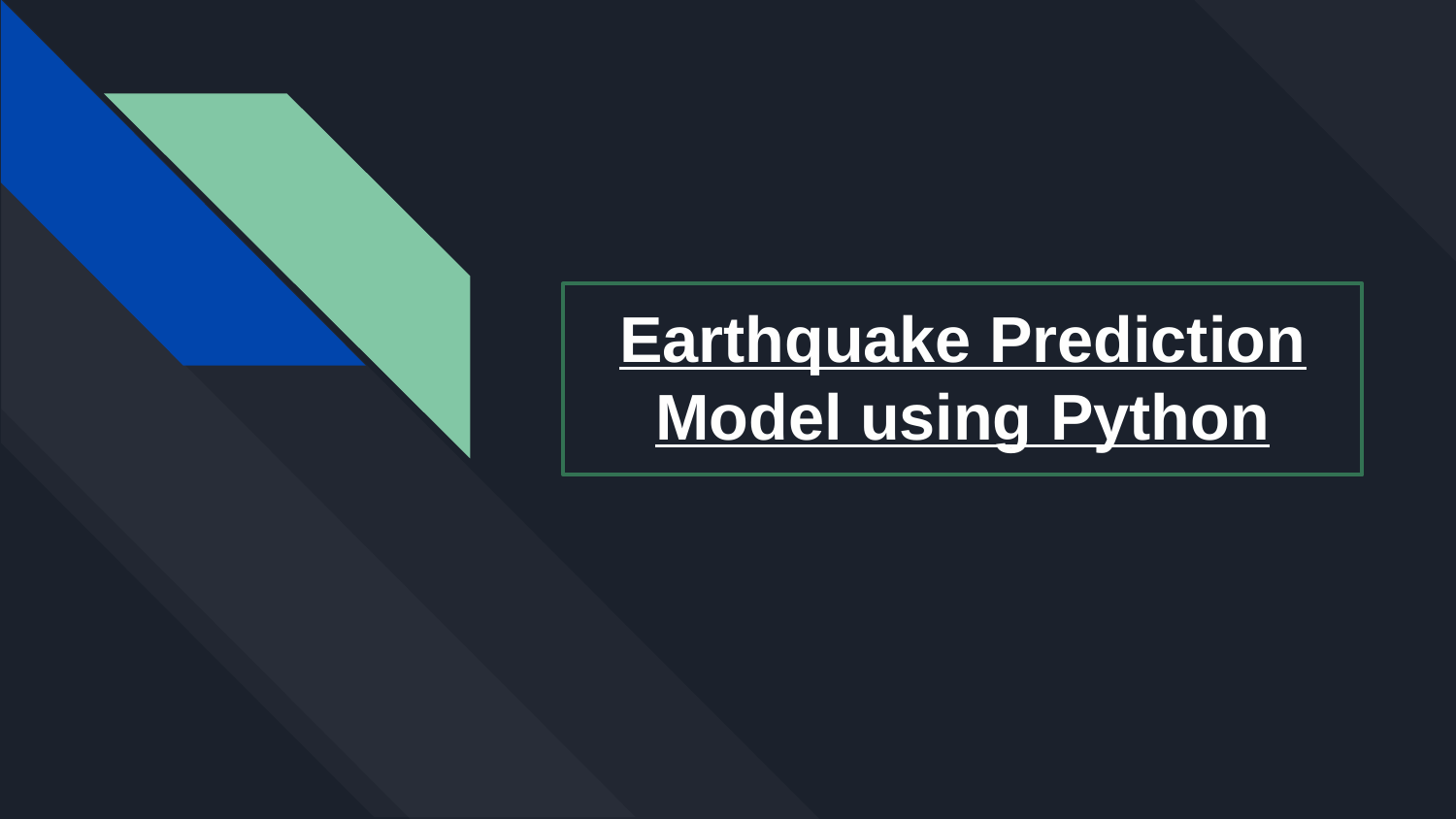

# Earthquake Prediction Model using Python
phase2 Project